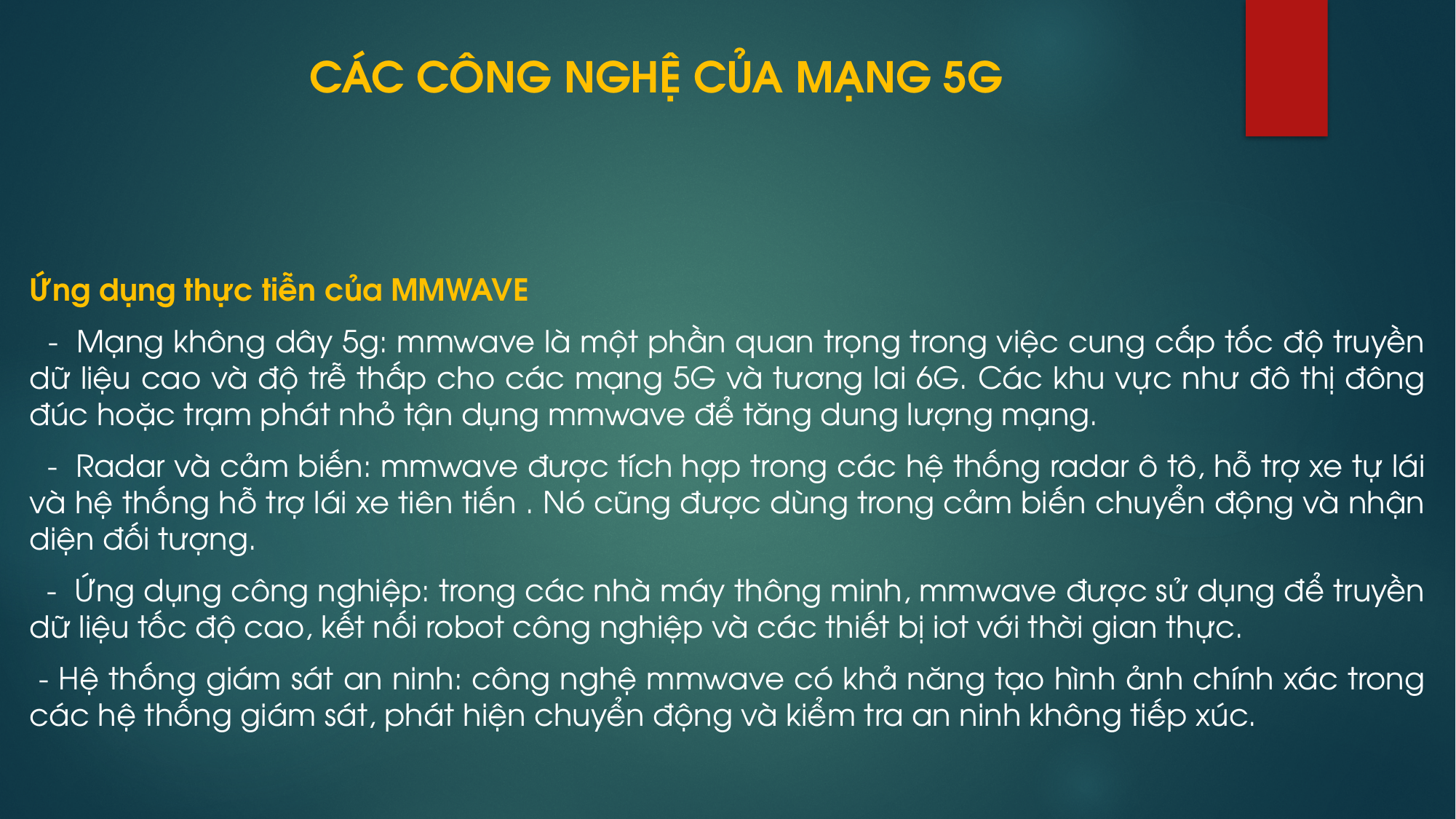

# CÁC CÔNG NGHỆ CỦA MẠNG 5G
Ứng dụng thực tiễn của MMWAVE
  -  Mạng không dây 5g: mmwave là một phần quan trọng trong việc cung cấp tốc độ truyền dữ liệu cao và độ trễ thấp cho các mạng 5G và tương lai 6G. Các khu vực như đô thị đông đúc hoặc trạm phát nhỏ tận dụng mmwave để tăng dung lượng mạng.
  -  Radar và cảm biến: mmwave được tích hợp trong các hệ thống radar ô tô, hỗ trợ xe tự lái và hệ thống hỗ trợ lái xe tiên tiến . Nó cũng được dùng trong cảm biến chuyển động và nhận diện đối tượng.
  -  Ứng dụng công nghiệp: trong các nhà máy thông minh, mmwave được sử dụng để truyền dữ liệu tốc độ cao, kết nối robot công nghiệp và các thiết bị iot với thời gian thực.
 - Hệ thống giám sát an ninh: công nghệ mmwave có khả năng tạo hình ảnh chính xác trong các hệ thống giám sát, phát hiện chuyển động và kiểm tra an ninh không tiếp xúc.